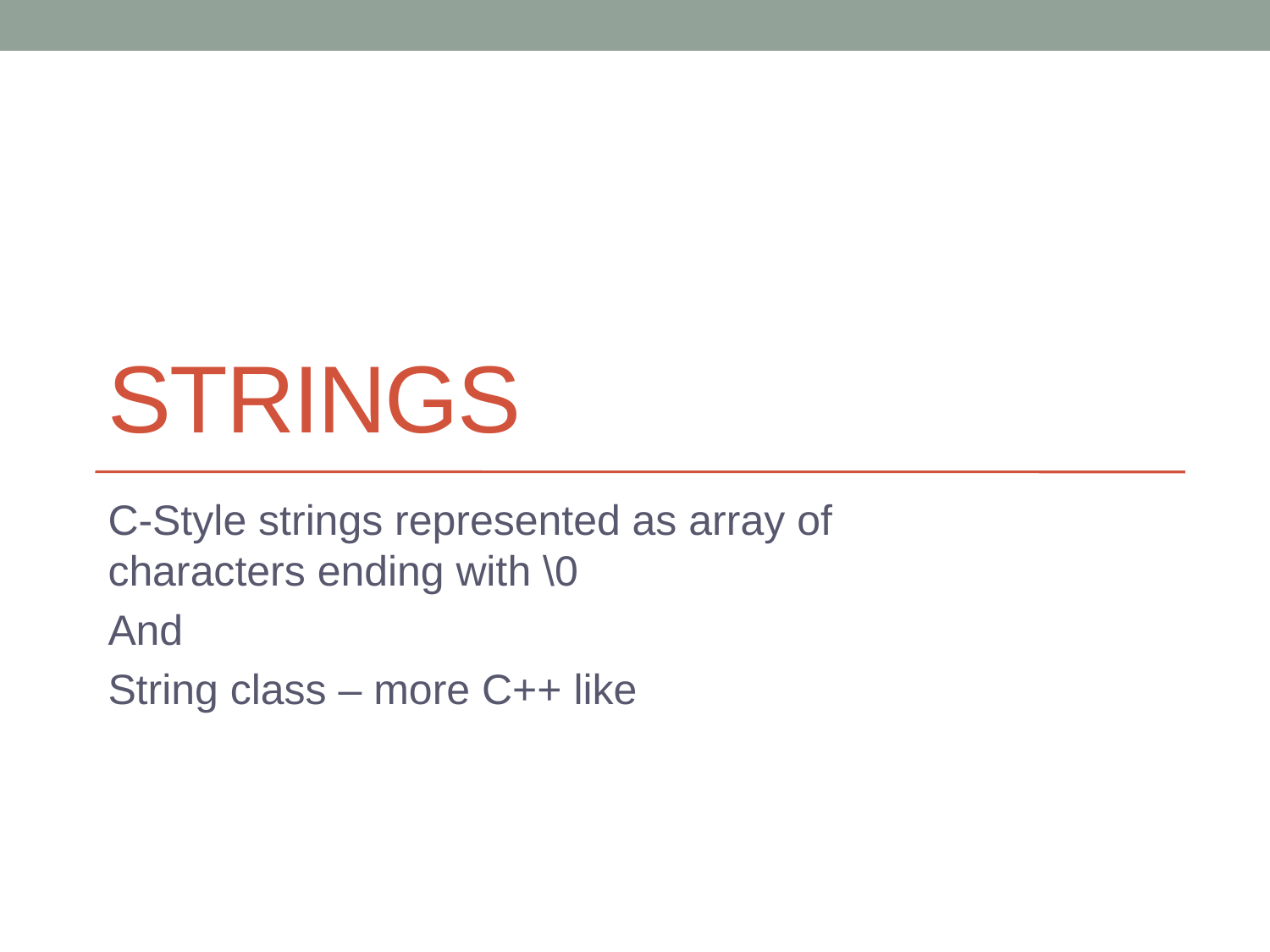

# STRINGS
C-Style strings represented as array of characters ending with \0
And
String class – more C++ like